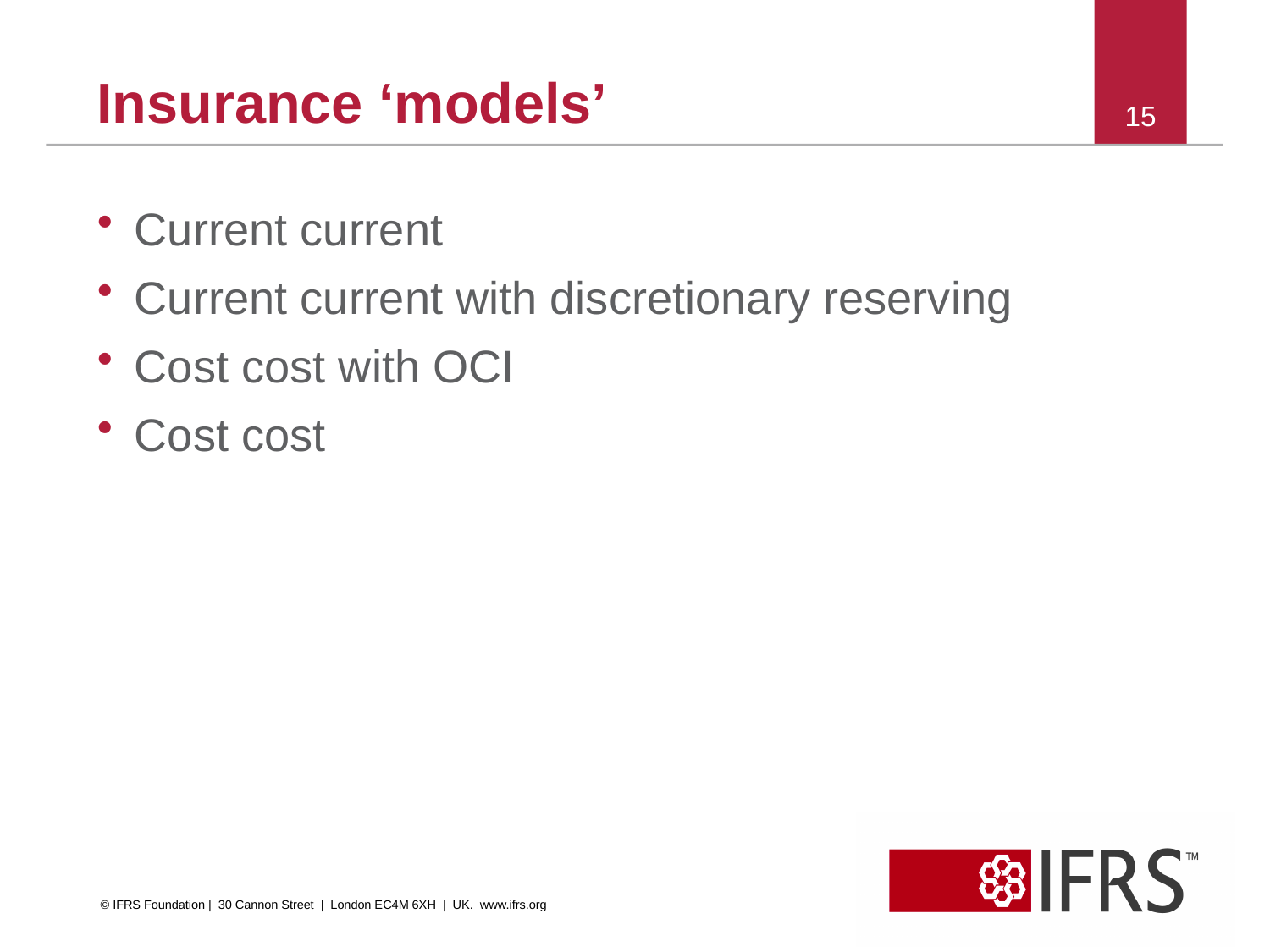

# Insurance ‘models’
15
Current current
Current current with discretionary reserving
Cost cost with OCI
Cost cost
© IFRS Foundation |  30 Cannon Street  |  London EC4M 6XH  |  UK.  www.ifrs.org